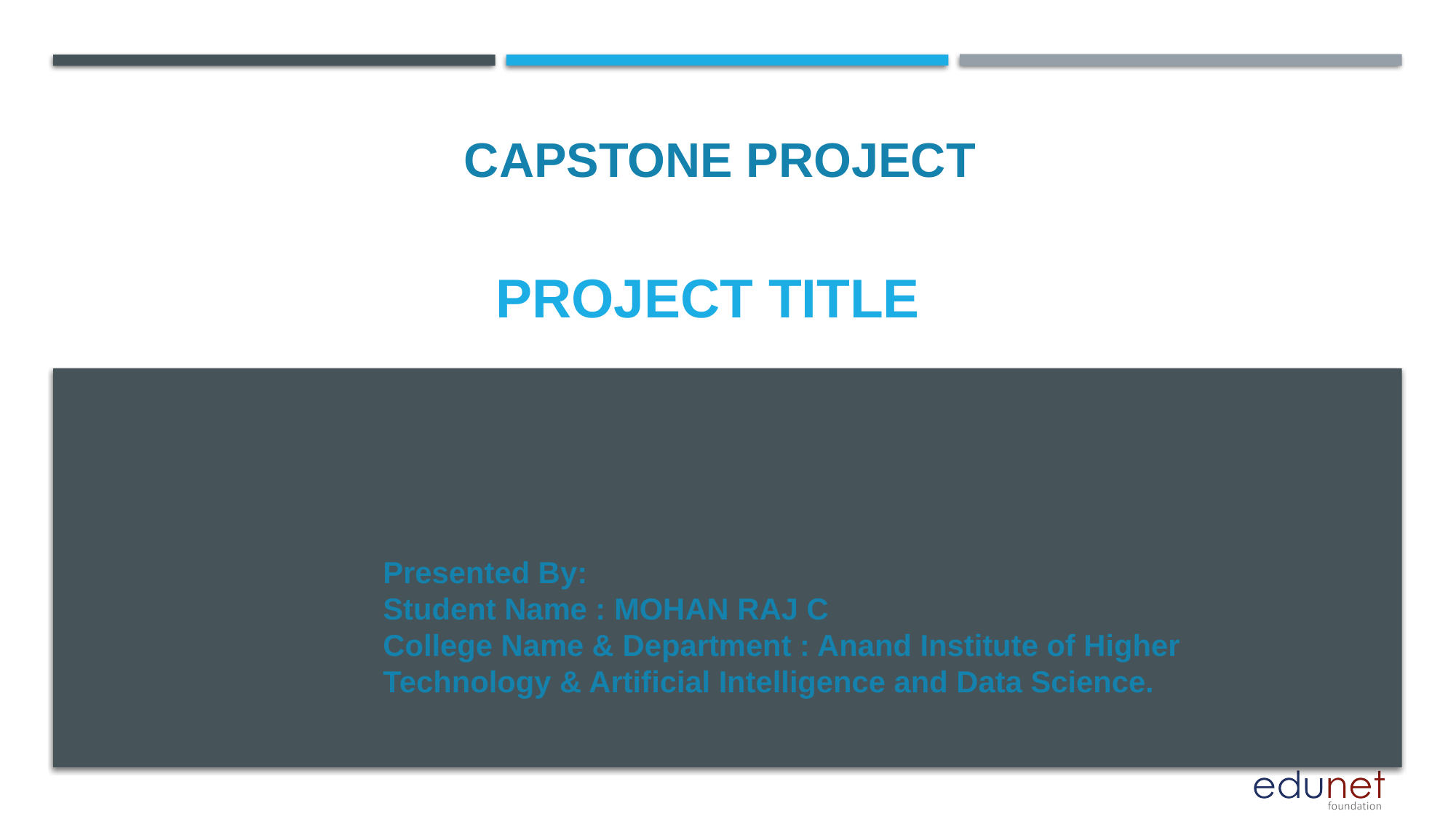

CAPSTONE PROJECT
# PROJECT TITLE
Presented By:
Student Name : MOHAN RAJ C
College Name & Department : Anand Institute of Higher Technology & Artificial Intelligence and Data Science.